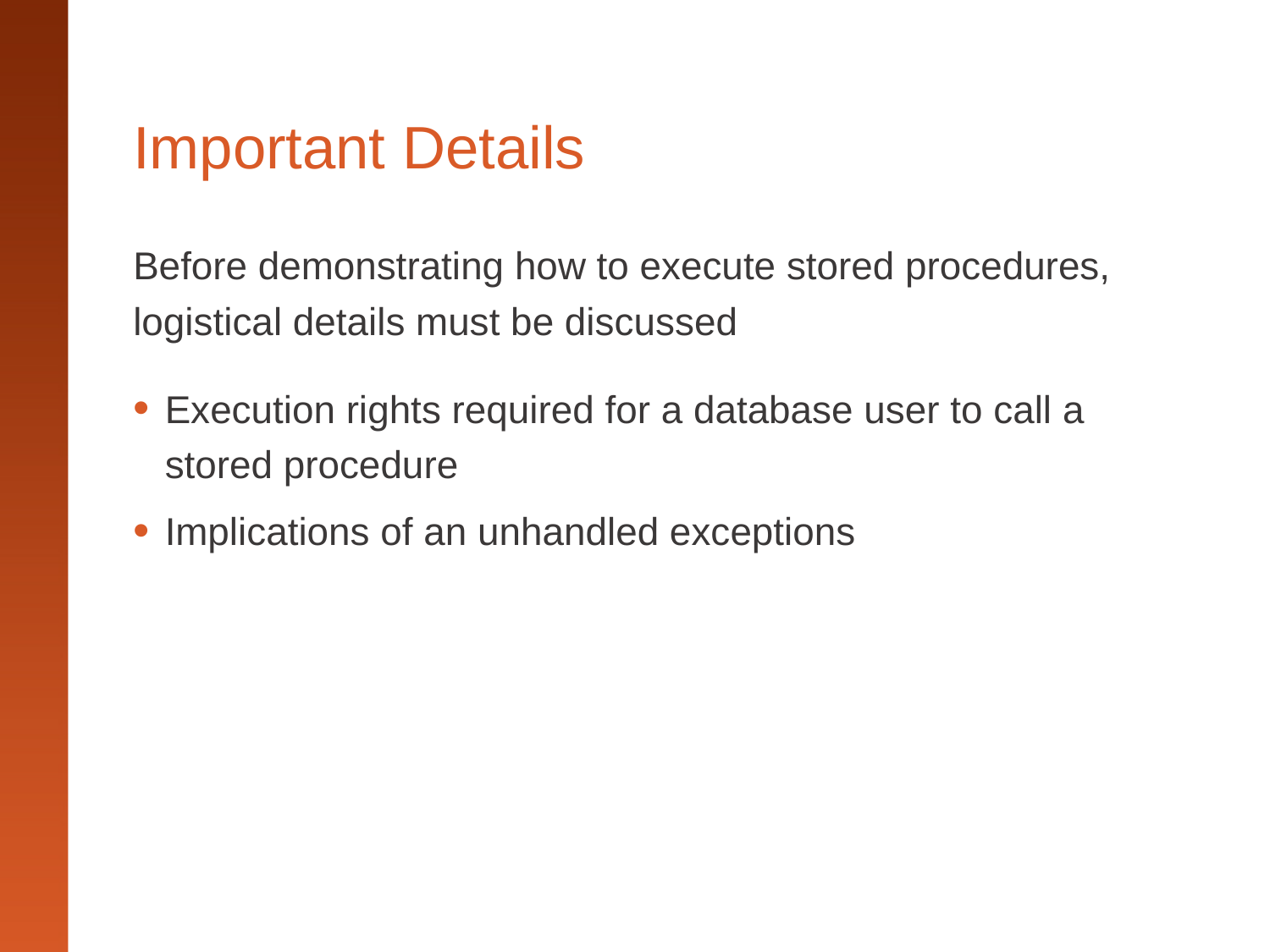

# Important Details
Before demonstrating how to execute stored procedures, logistical details must be discussed
Execution rights required for a database user to call a stored procedure
Implications of an unhandled exceptions